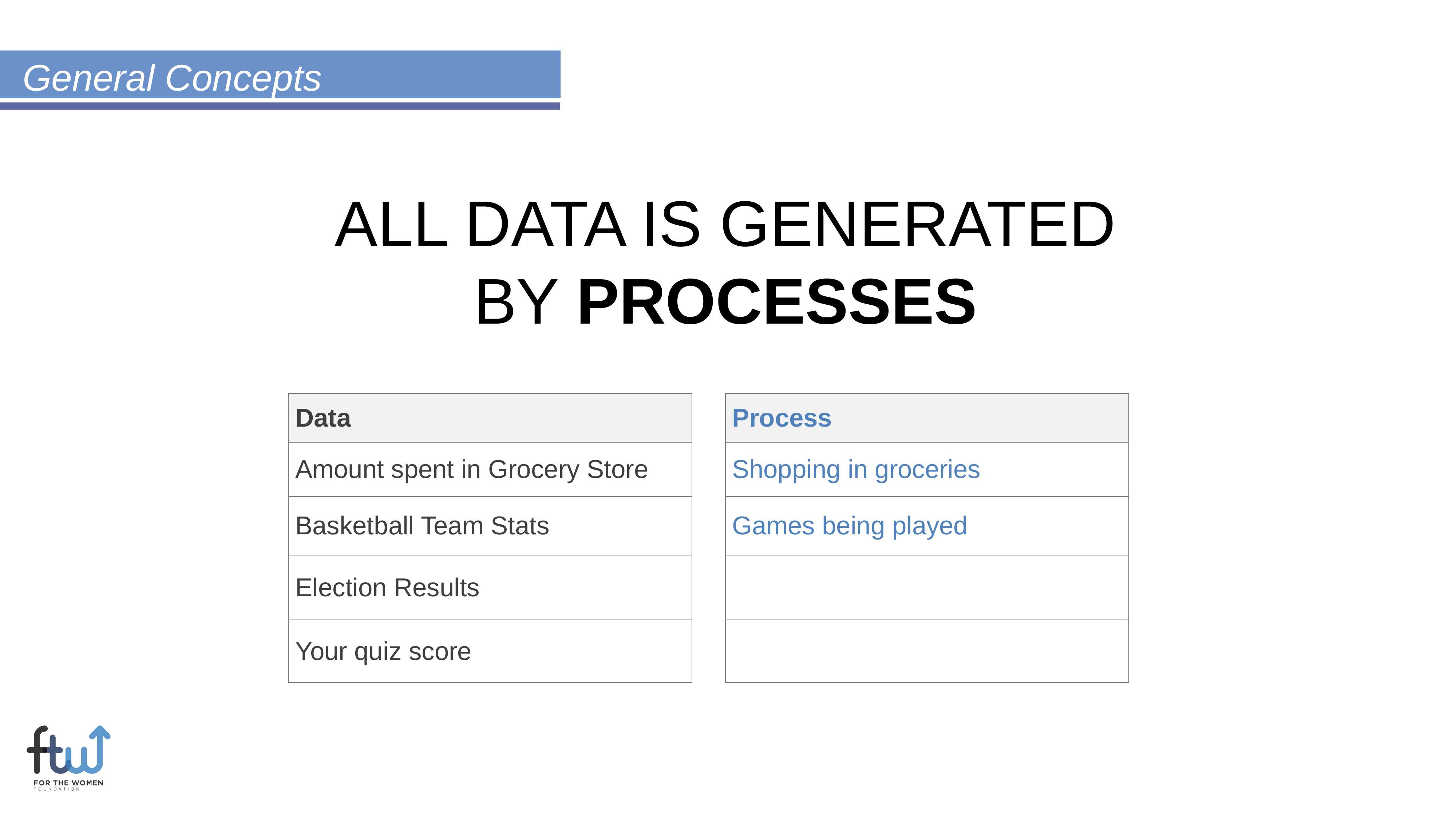

General Concepts

ALL DATA IS GENERATED BY PROCESSES
| Data |
| --- |
| Amount spent in Grocery Store |
| Basketball Team Stats |
| Election Results |
| Your quiz score |
| Process |
| --- |
| Shopping in groceries |
| Games being played |
|  |
|  |